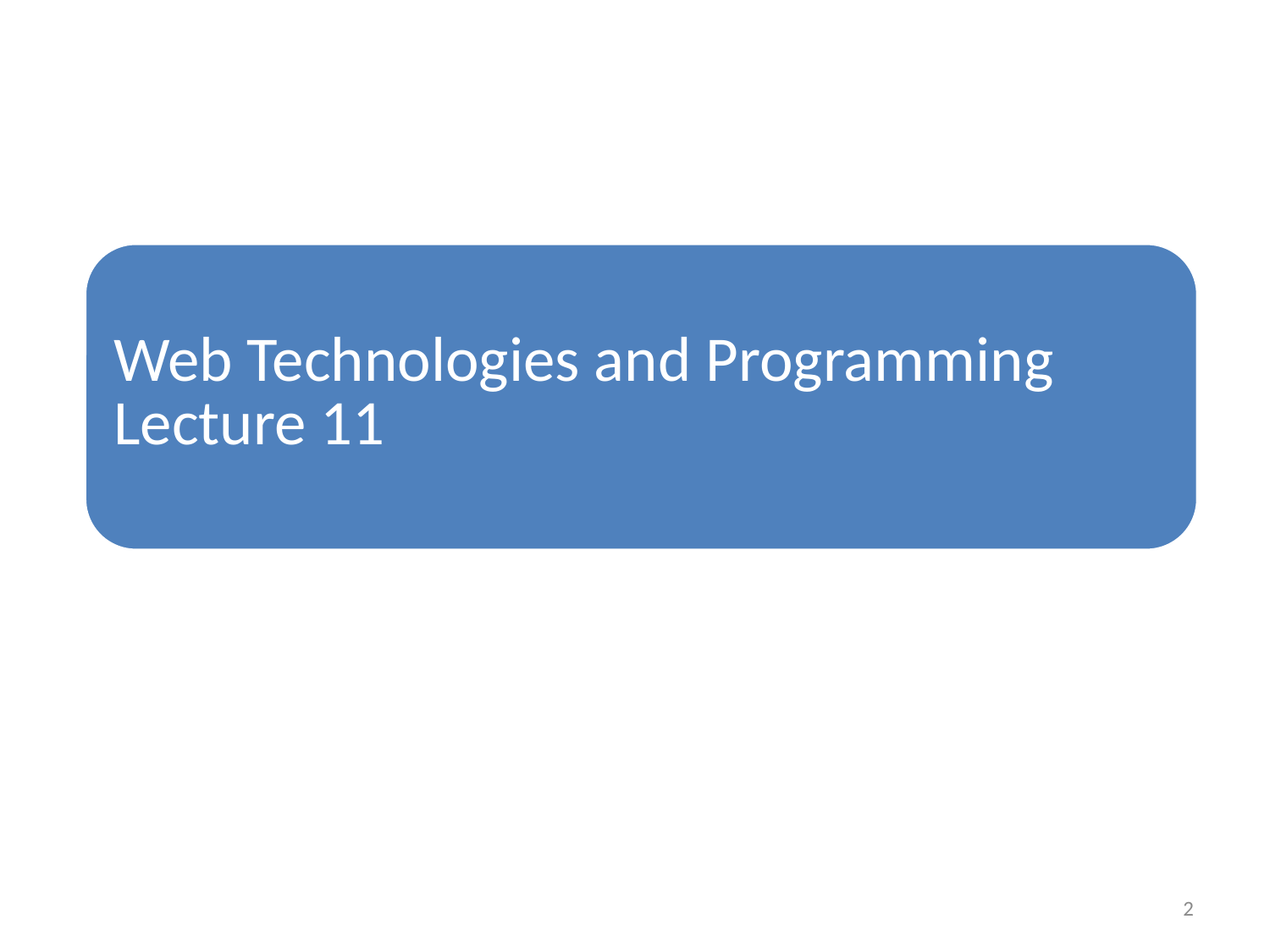

Web Technologies and Programming
Lecture 11
2